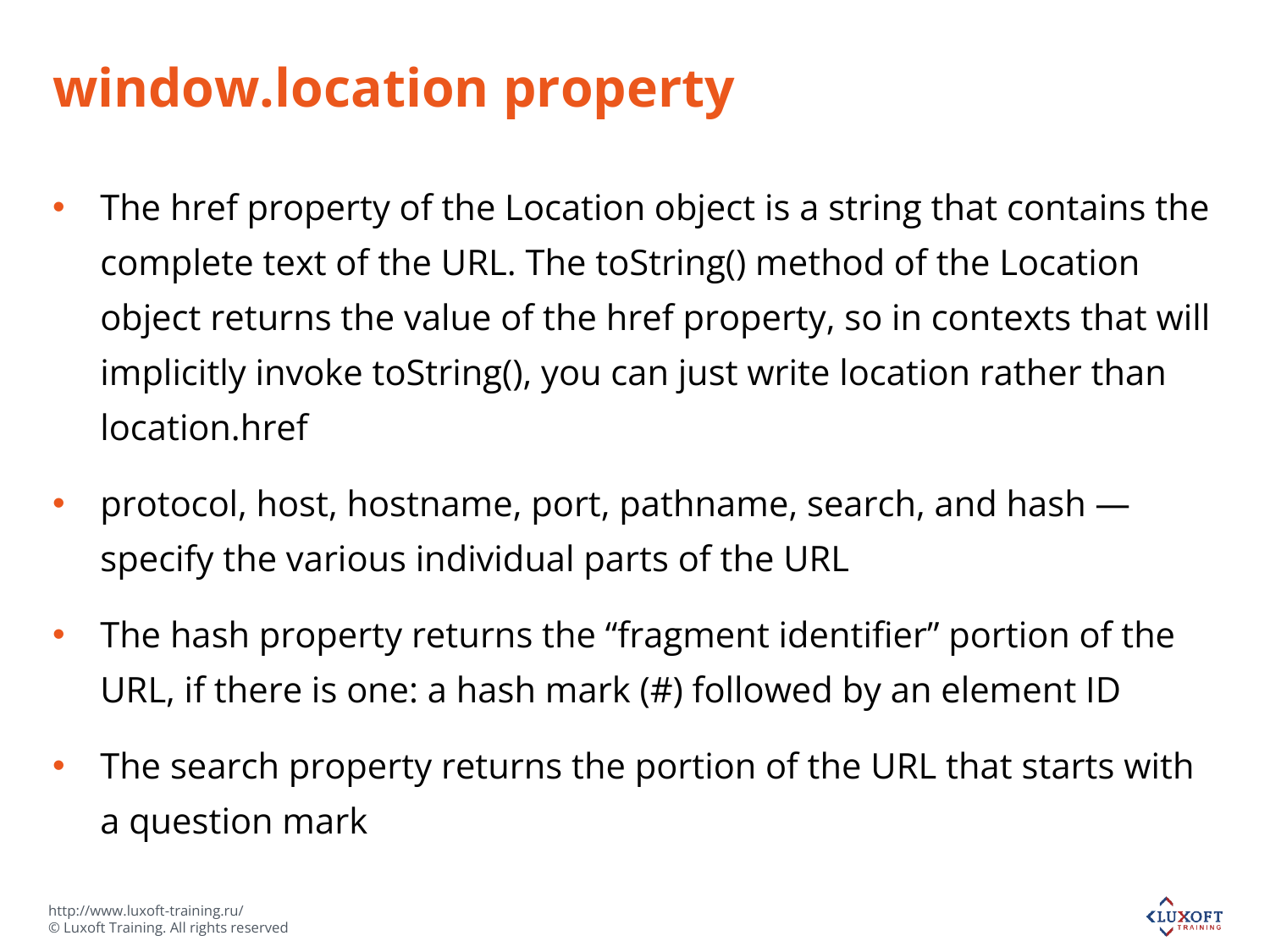

# window.location property
The href property of the Location object is a string that contains the complete text of the URL. The toString() method of the Location object returns the value of the href property, so in contexts that will implicitly invoke toString(), you can just write location rather than location.href
protocol, host, hostname, port, pathname, search, and hash — specify the various individual parts of the URL
The hash property returns the “fragment identifier” portion of the URL, if there is one: a hash mark (#) followed by an element ID
The search property returns the portion of the URL that starts with a question mark